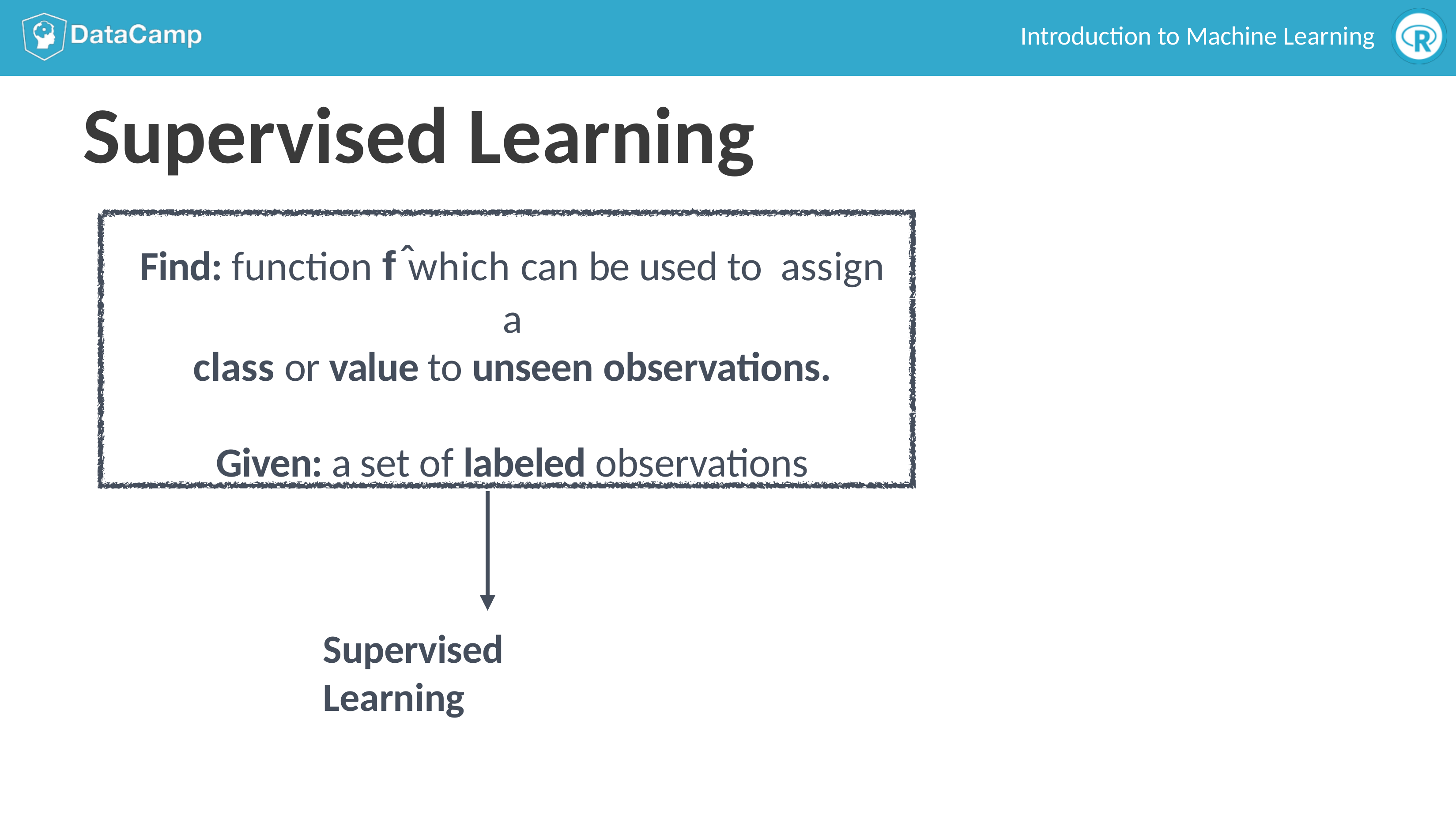

Introduction to Machine Learning
# Supervised Learning

Find: function f ̂which can be used to  assign a
class or value to unseen observations.

Given: a set of labeled observations

Supervised Learning